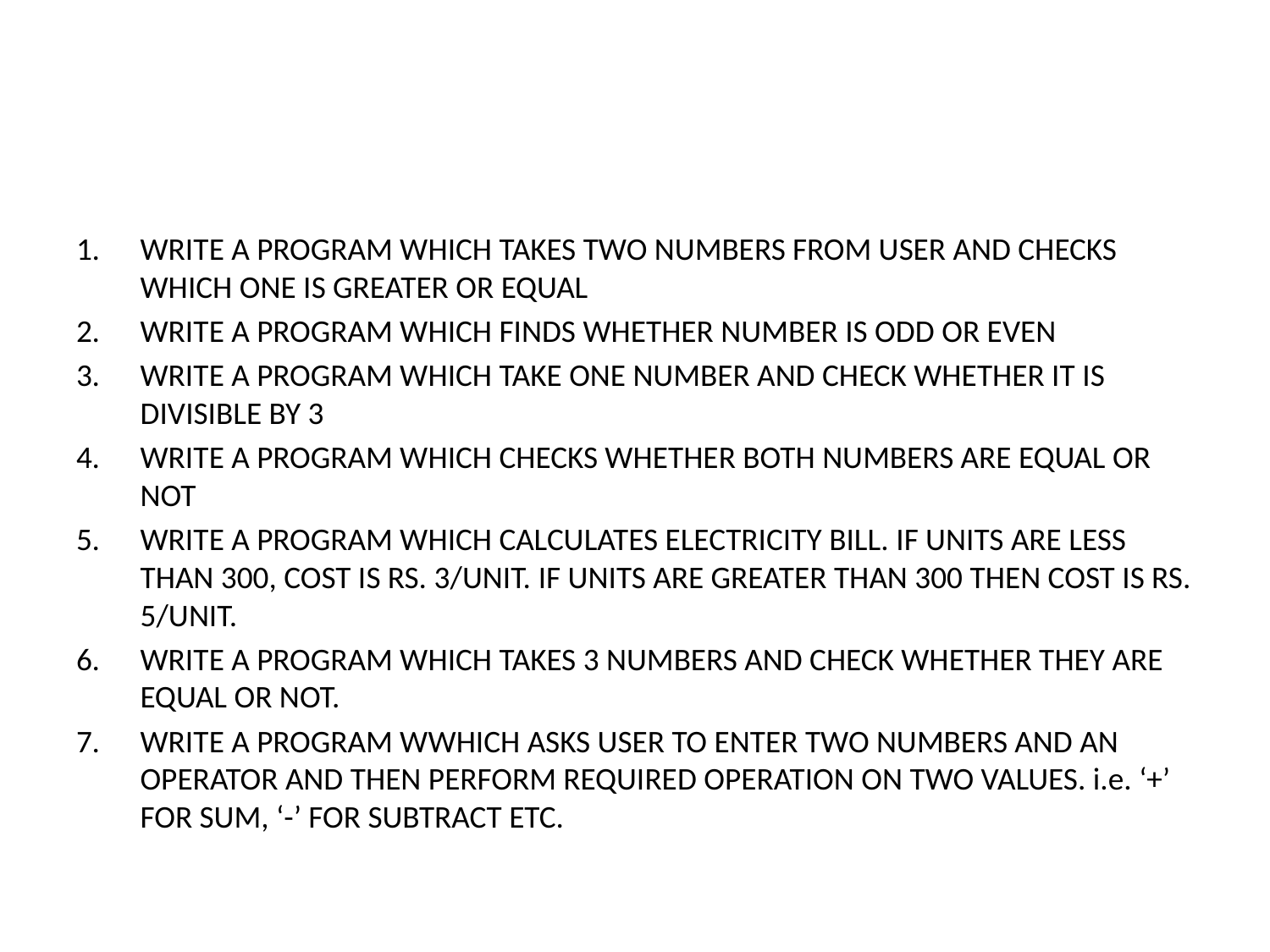

#
WRITE A PROGRAM WHICH TAKES TWO NUMBERS FROM USER AND CHECKS WHICH ONE IS GREATER OR EQUAL
WRITE A PROGRAM WHICH FINDS WHETHER NUMBER IS ODD OR EVEN
WRITE A PROGRAM WHICH TAKE ONE NUMBER AND CHECK WHETHER IT IS DIVISIBLE BY 3
WRITE A PROGRAM WHICH CHECKS WHETHER BOTH NUMBERS ARE EQUAL OR NOT
WRITE A PROGRAM WHICH CALCULATES ELECTRICITY BILL. IF UNITS ARE LESS THAN 300, COST IS RS. 3/UNIT. IF UNITS ARE GREATER THAN 300 THEN COST IS RS. 5/UNIT.
WRITE A PROGRAM WHICH TAKES 3 NUMBERS AND CHECK WHETHER THEY ARE EQUAL OR NOT.
WRITE A PROGRAM WWHICH ASKS USER TO ENTER TWO NUMBERS AND AN OPERATOR AND THEN PERFORM REQUIRED OPERATION ON TWO VALUES. i.e. ‘+’ FOR SUM, ‘-’ FOR SUBTRACT ETC.